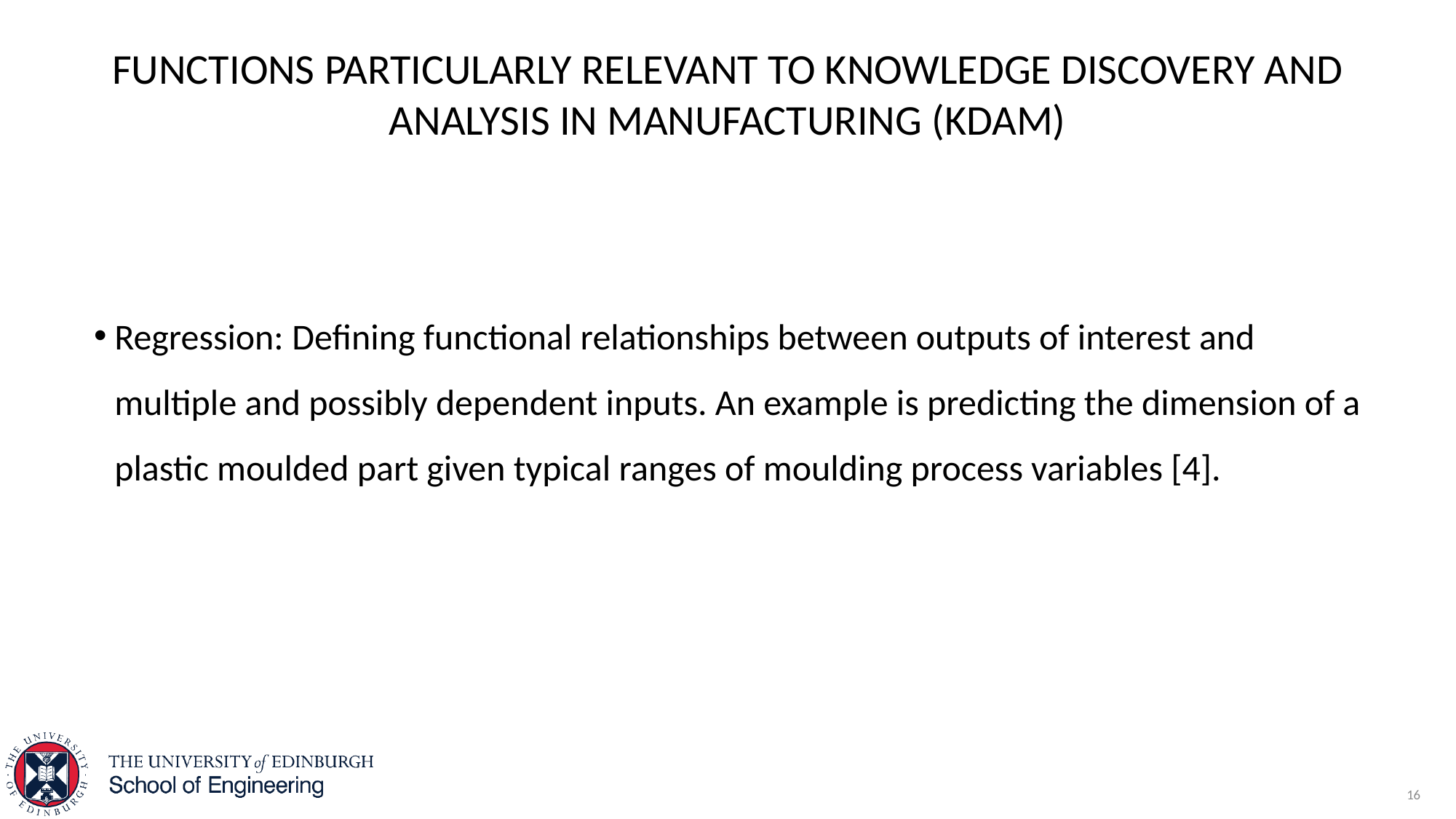

# Functions particularly relevant to knowledge discovery and analysis in manufacturing (KDAM)
Regression: Defining functional relationships between outputs of interest and multiple and possibly dependent inputs. An example is predicting the dimension of a plastic moulded part given typical ranges of moulding process variables [4].
16